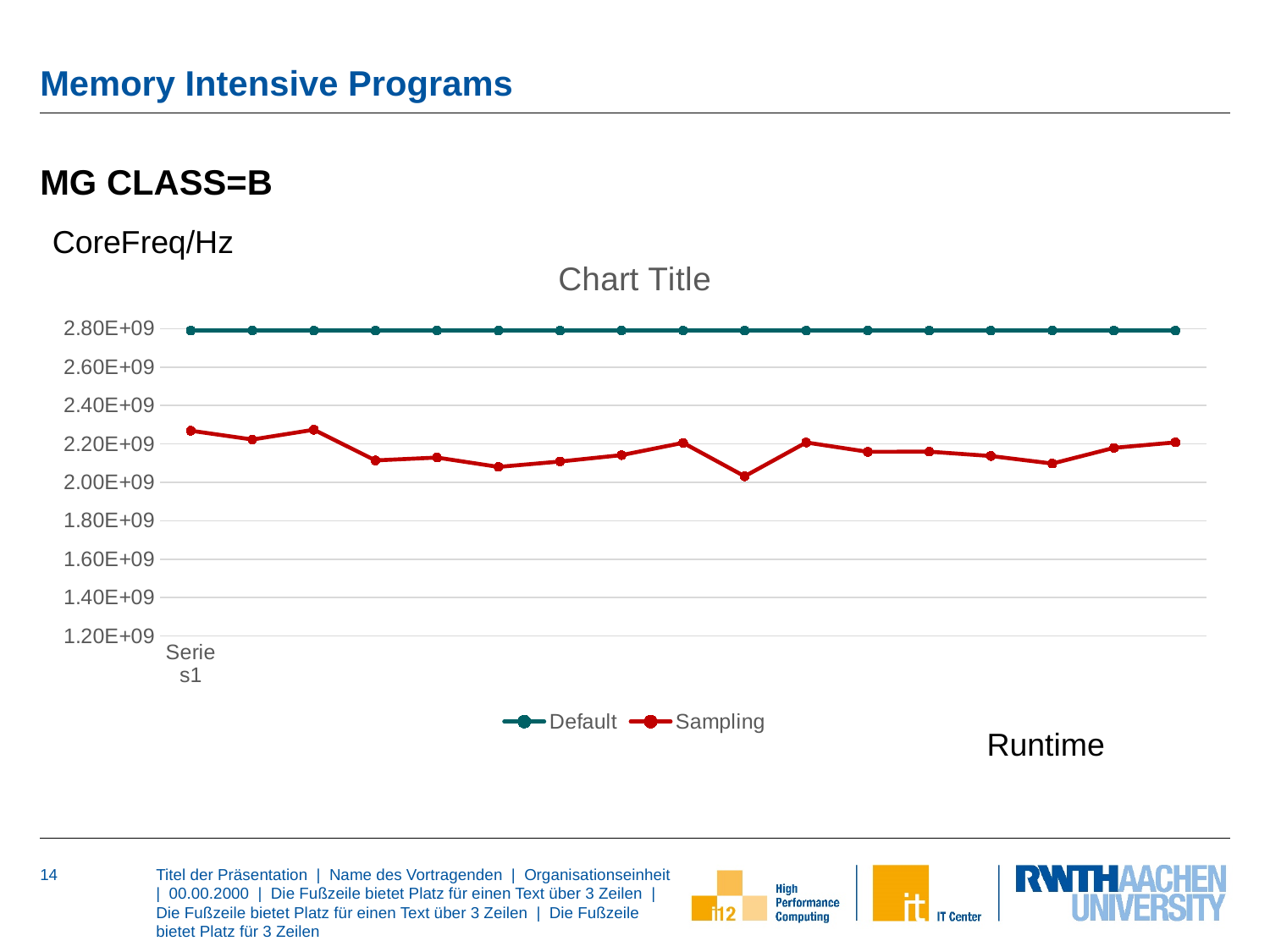

# Memory Intensive Programs
MG CLASS=B
CoreFreq/Hz

### Chart:

| Category | Default | Sampling |
|---|---|---|
|  | 2790000000.0 | 2268800000.0 |
|  | 2790000000.0 | 2223200000.0 |
|  | 2790000000.0 | 2274000000.0 |
|  | 2790000000.0 | 2114300000.0 |
|  | 2790000000.0 | 2129200000.0 |
|  | 2790000000.0 | 2080600000.0 |
|  | 2790000000.0 | 2108700000.0 |
|  | 2790000000.0 | 2142000000.0 |
|  | 2790000000.0 | 2206000000.0 |
|  | 2790000000.0 | 2031700000.0 |
|  | 2790000000.0 | 2207700000.0 |
|  | 2790000000.0 | 2159100000.0 |
|  | 2790000000.0 | 2159900000.0 |
|  | 2790000000.0 | 2137400000.0 |
|  | 2790000000.0 | 2098100000.0 |
|  | 2790000000.0 | 2179600000.0 |
|  | 2790000000.0 | 2208200000.0 |
Runtime